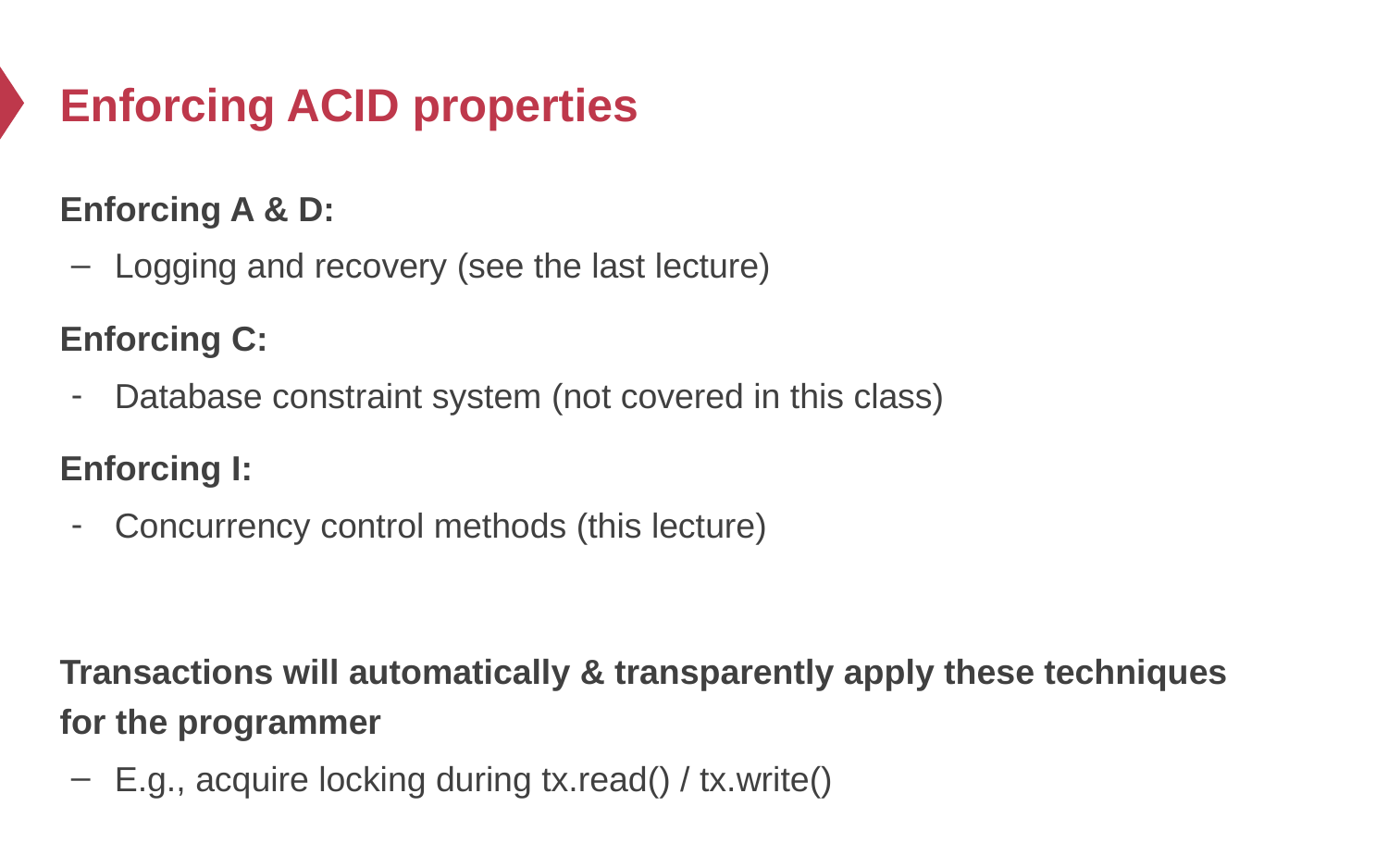

# Enforcing ACID properties
Enforcing A & D:
Logging and recovery (see the last lecture)
Enforcing C:
Database constraint system (not covered in this class)
Enforcing I:
Concurrency control methods (this lecture)

Transactions will automatically & transparently apply these techniques for the programmer
E.g., acquire locking during tx.read() / tx.write()
117